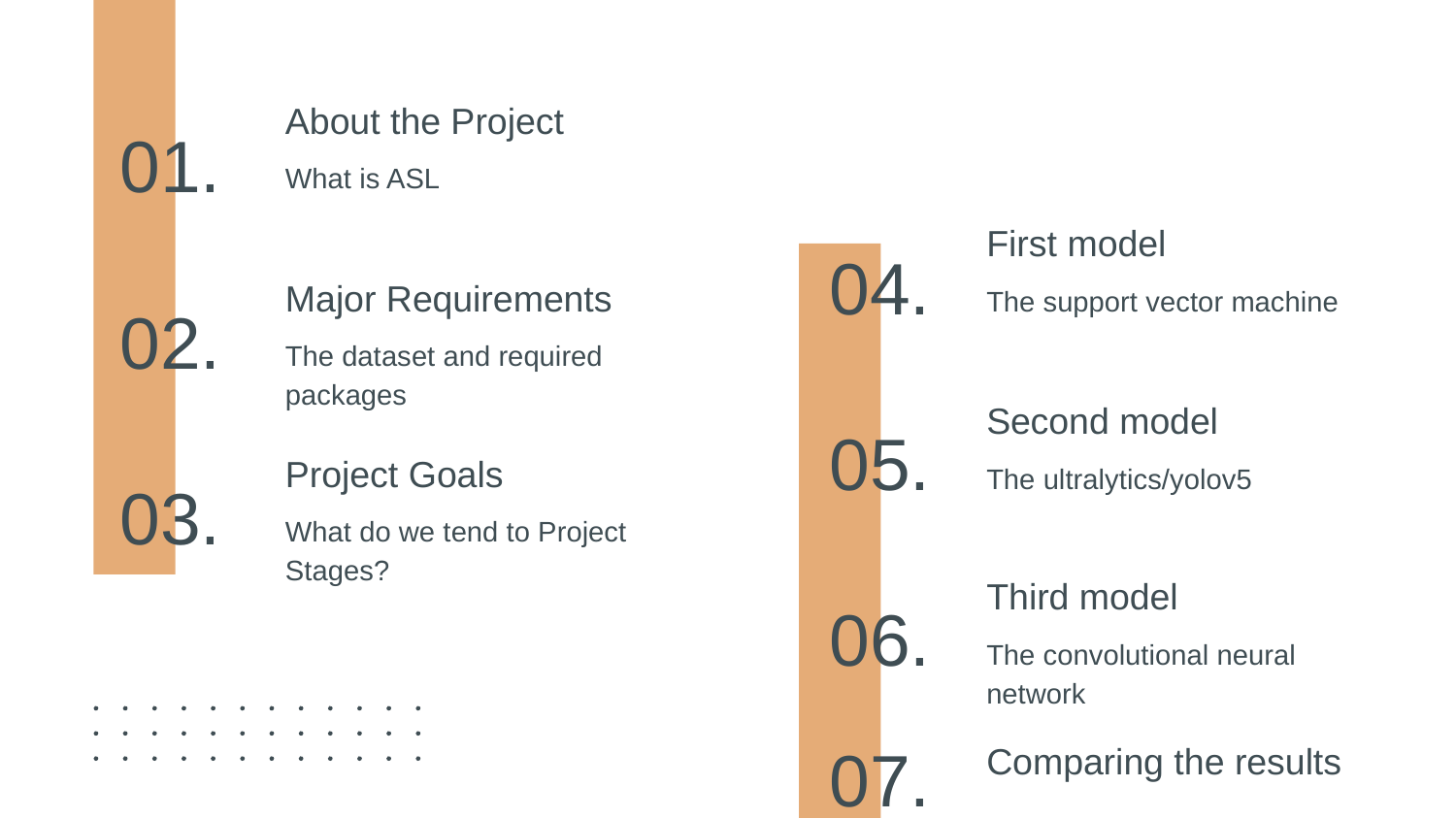

About the Project
01.
What is ASL

First model

# 04.
Major Requirements
The support vector machine
02.
The dataset and required packages
Second model
05.
Project Goals
The ultralytics/yolov5

03.
What do we tend to Project Stages?
Third model

06.
The convolutional neural network
Comparing the results
07.